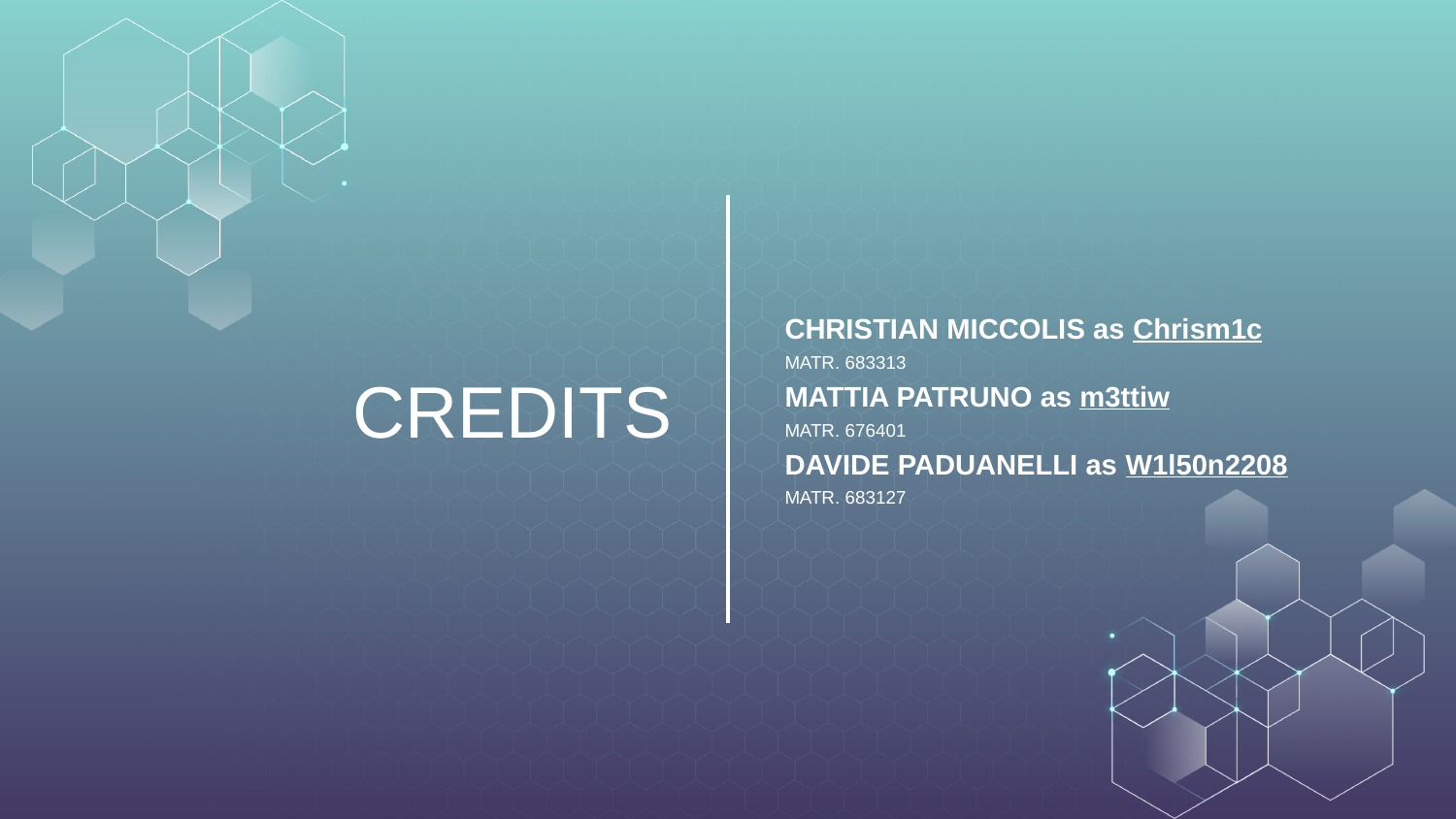

CHRISTIAN MICCOLIS as Chrism1c
MATR. 683313
MATTIA PATRUNO as m3ttiw
MATR. 676401
DAVIDE PADUANELLI as W1l50n2208
MATR. 683127
# CREDITS